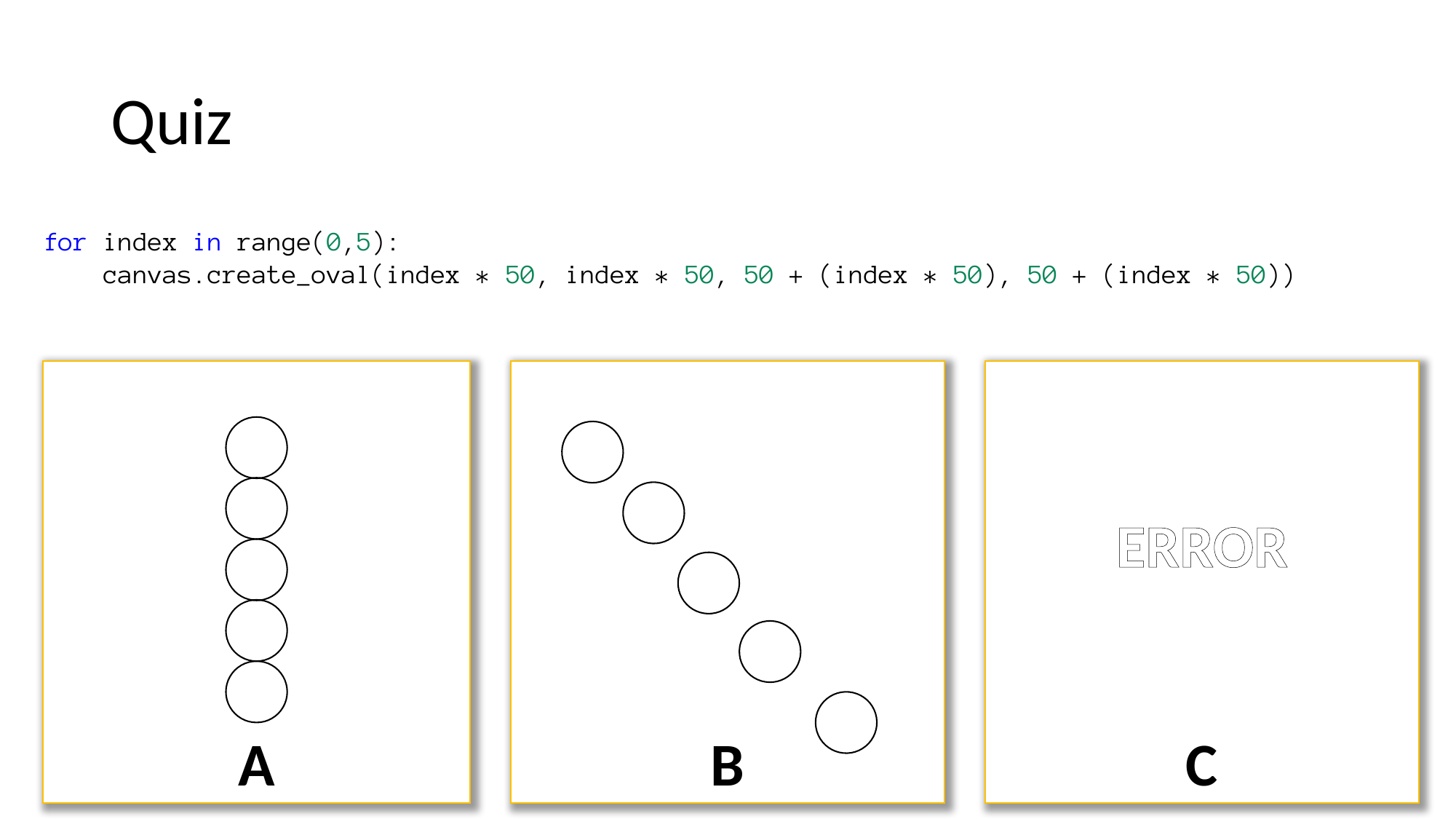

# Quiz
for index in range(0,5):
    canvas.create_oval(index * 50, index * 50, 50 + (index * 50), 50 + (index * 50))
A
B
ERROR

C